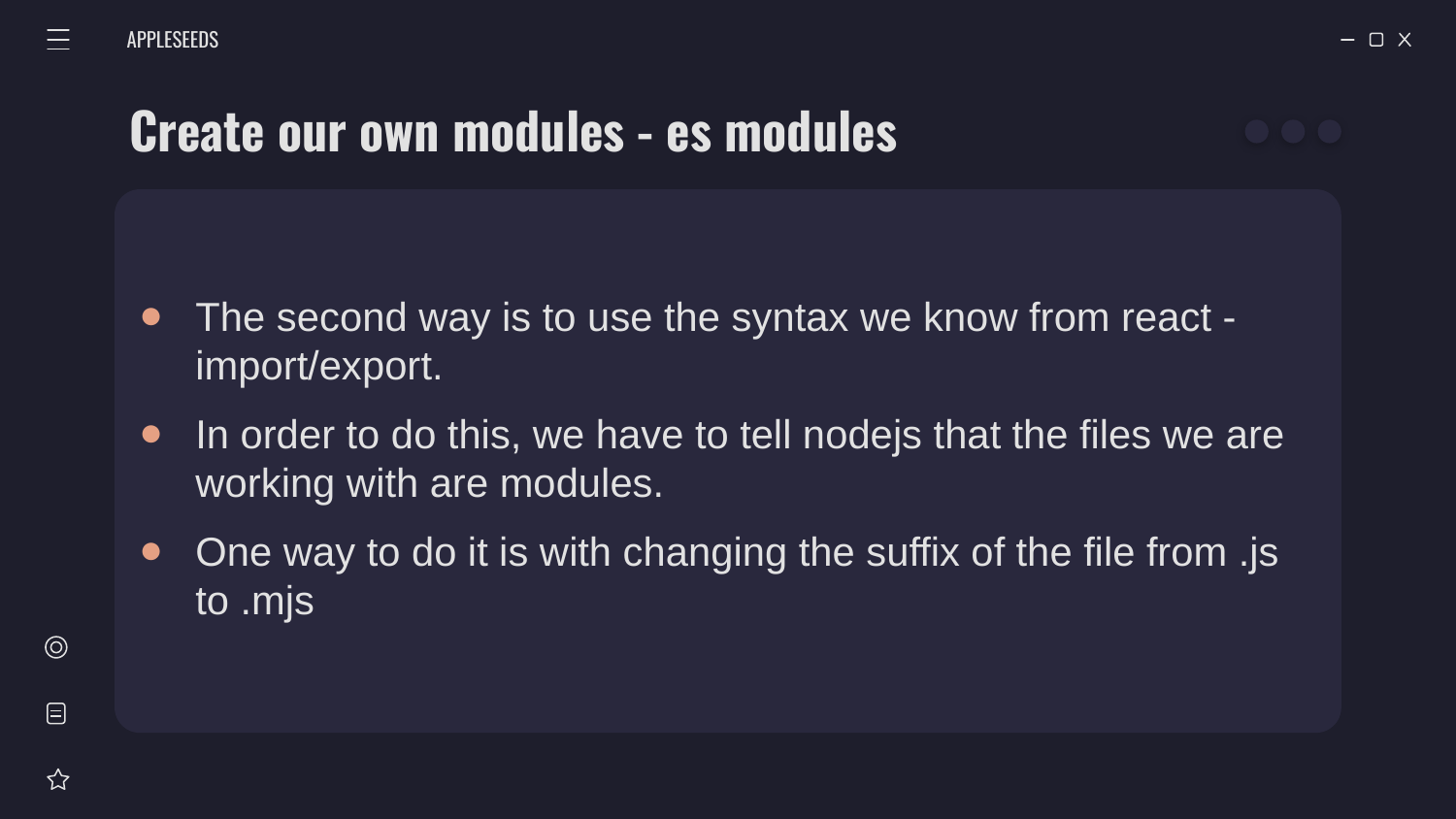

APPLESEEDS

# Create our own modules - es modules

The second way is to use the syntax we know from react - import/export.
In order to do this, we have to tell nodejs that the files we are working with are modules.
One way to do it is with changing the suffix of the file from .js to .mjs